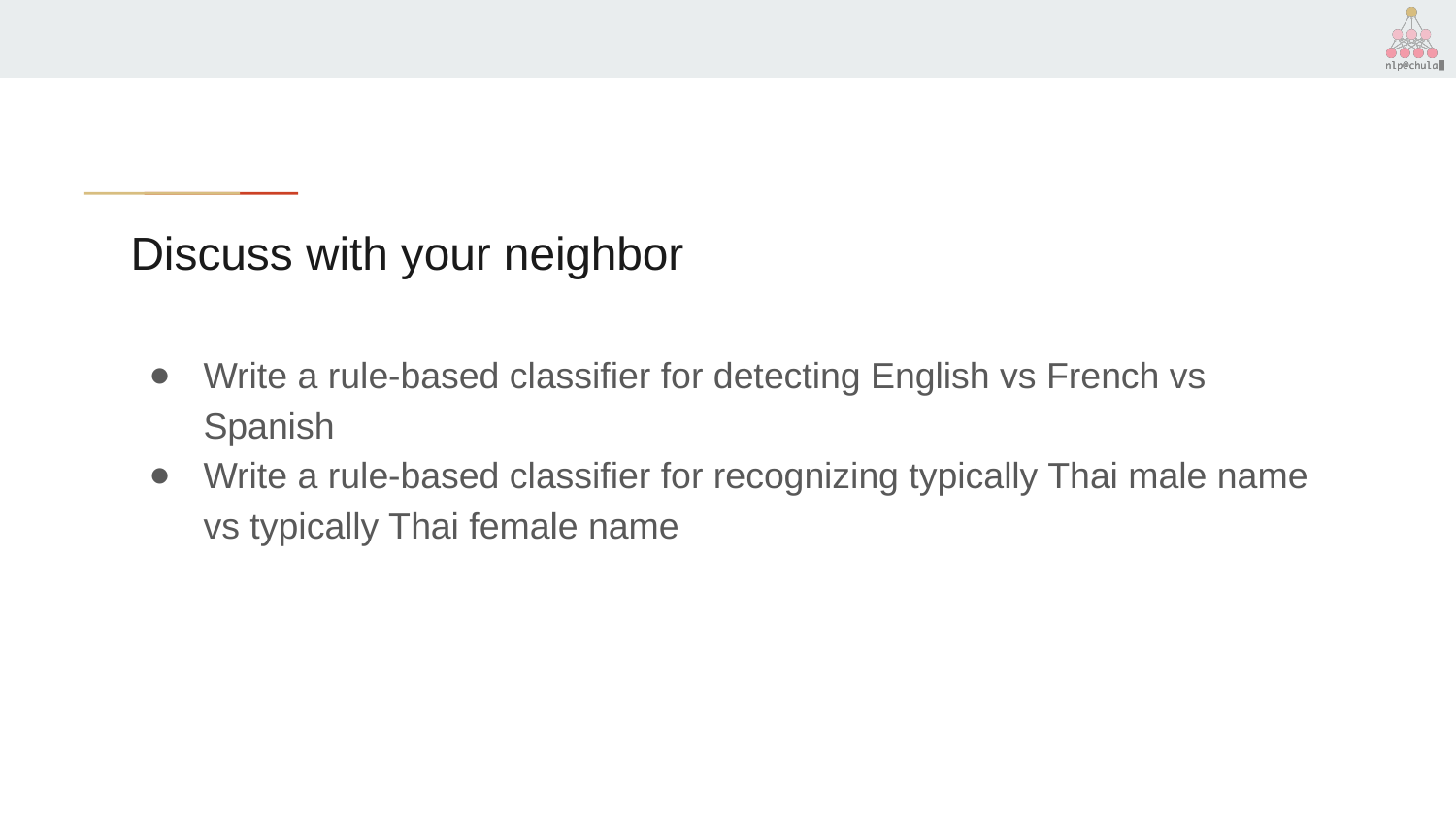

# Discuss with your neighbor
Write a rule-based classifier for detecting English vs French vs Spanish
Write a rule-based classifier for recognizing typically Thai male name vs typically Thai female name